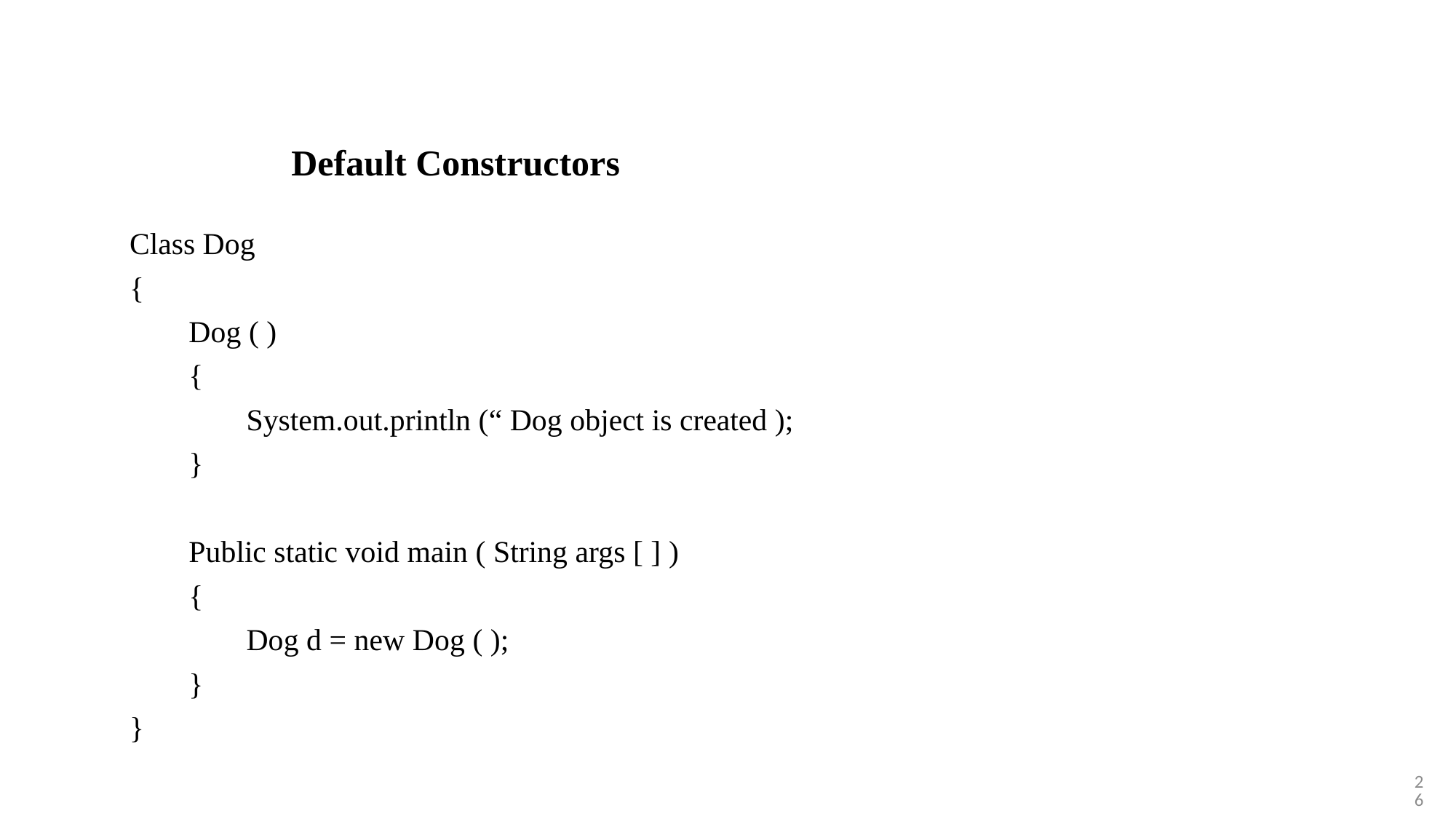

Default Constructors
Class Dog
{
Dog ( )
{
System.out.println (“ Dog object is created );
}

Public static void main ( String args [ ] )
{
Dog d = new Dog ( );
}
}
26